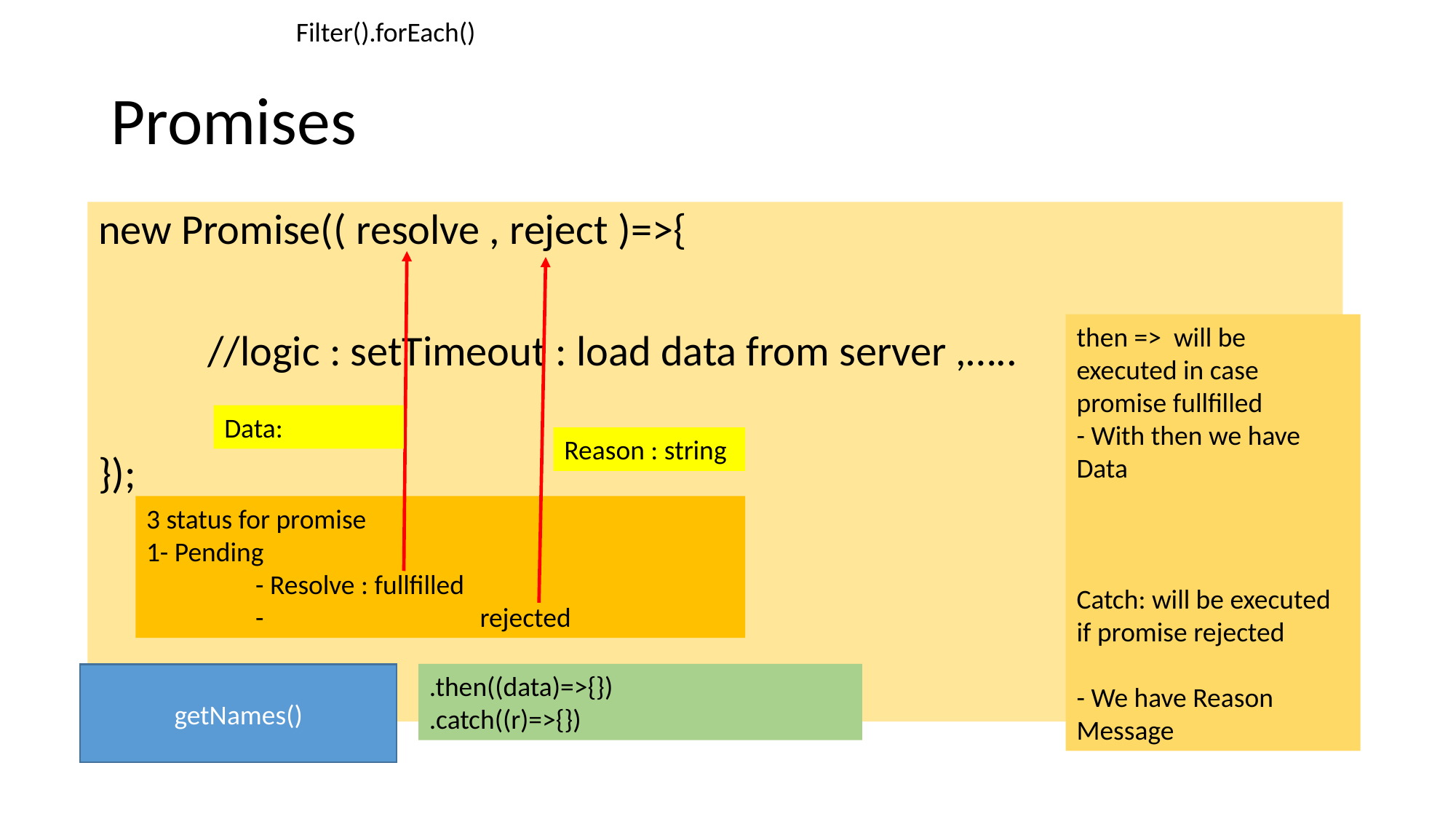

Filter().forEach()
# Promises
new Promise(( resolve , reject )=>{

	//logic : setTimeout : load data from server ,…..

});
then =>  will be  executed in case promise fullfilled
- With then we have Data

Catch: will be executed if promise rejected

- We have Reason Message
Data:
Reason : string
3 status for promise
1- Pending
	- Resolve : fullfilled
	-		 rejected
.then((data)=>{})
.catch((r)=>{})
getNames()